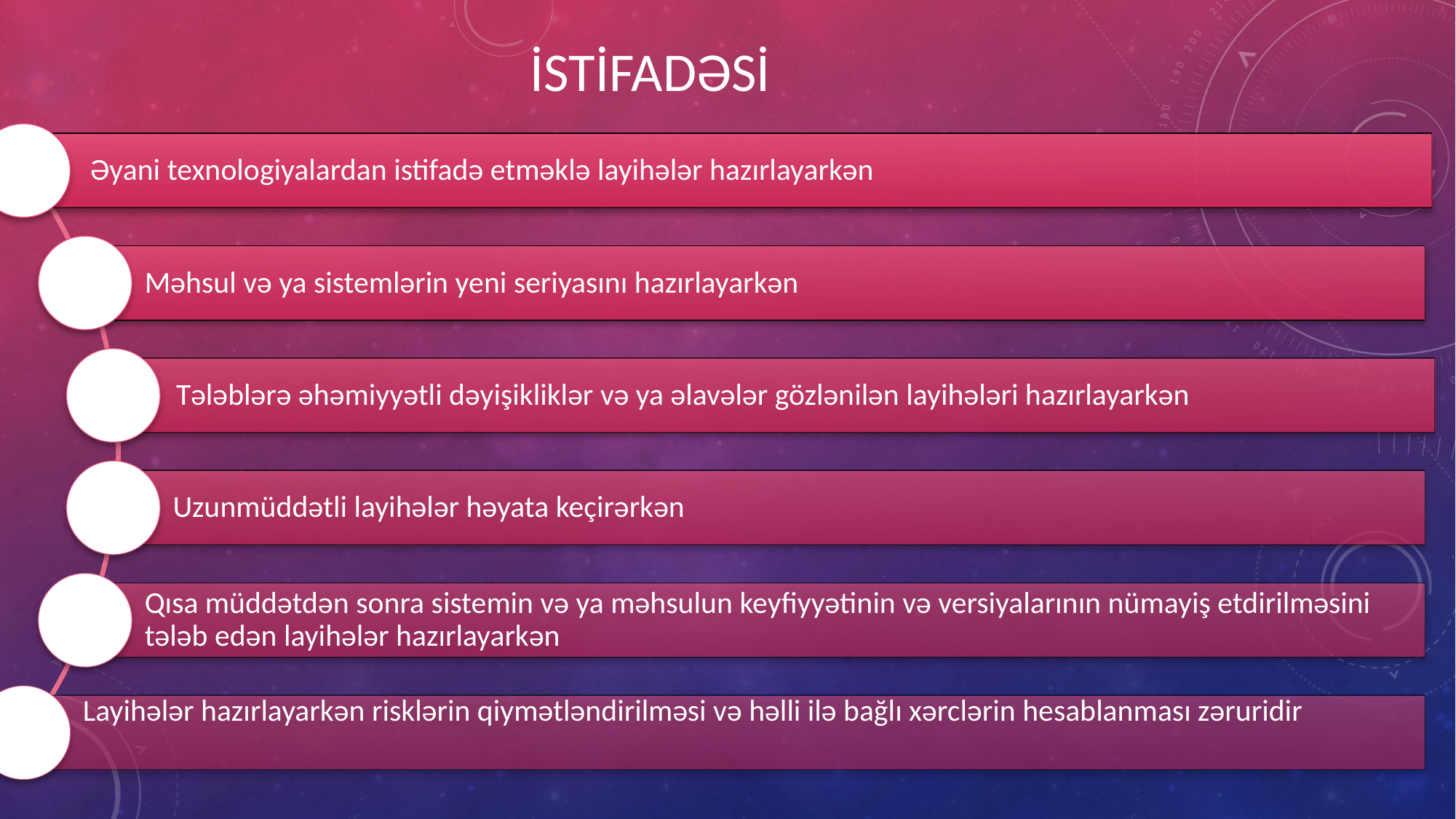

# İSTİFADƏSİ
Əyani texnologiyalardan istifadə etməklə layihələr hazırlayarkən
Məhsul və ya sistemlərin yeni seriyasını hazırlayarkən
Tələblərə əhəmiyyətli dəyişikliklər və ya əlavələr gözlənilən layihələri hazırlayarkən
Uzunmüddətli layihələr həyata keçirərkən
Qısa müddətdən sonra sistemin və ya məhsulun keyfiyyətinin və versiyalarının nümayiş etdirilməsini tələb edən layihələr hazırlayarkən
Layihələr hazırlayarkən risklərin qiymətləndirilməsi və həlli ilə bağlı xərclərin hesablanması zəruridir